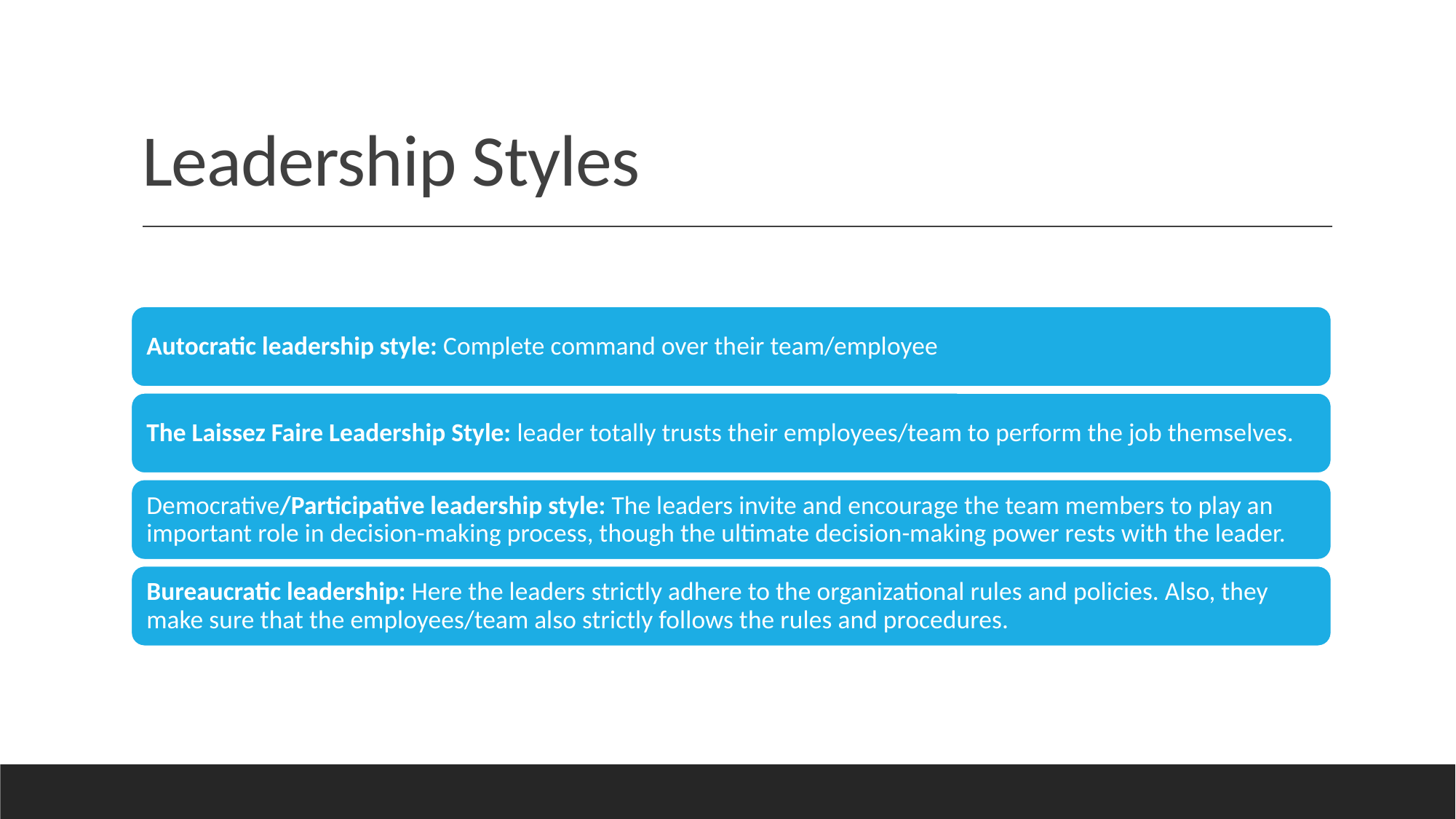

# Leadership Styles
Autocratic leadership style: Complete command over their team/employee
The Laissez Faire Leadership Style: leader totally trusts their employees/team to perform the job themselves.
Democrative/Participative leadership style: The leaders invite and encourage the team members to play an important role in decision-making process, though the ultimate decision-making power rests with the leader.
Bureaucratic leadership: Here the leaders strictly adhere to the organizational rules and policies. Also, they make sure that the employees/team also strictly follows the rules and procedures.